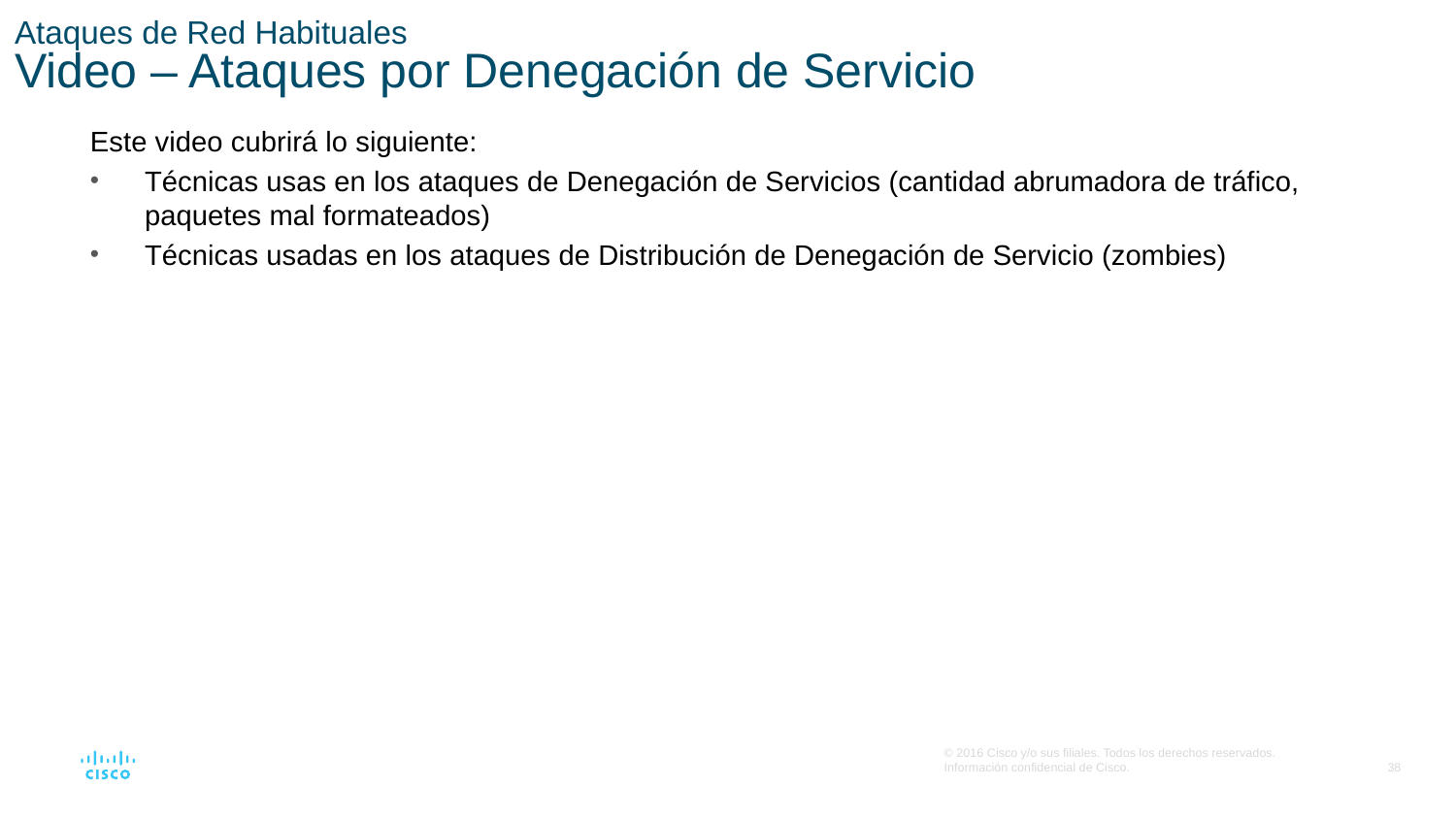

# Ataques de Red Habituales Video – Ataques por Denegación de Servicio
Este video cubrirá lo siguiente:
Técnicas usas en los ataques de Denegación de Servicios (cantidad abrumadora de tráfico, paquetes mal formateados)
Técnicas usadas en los ataques de Distribución de Denegación de Servicio (zombies)